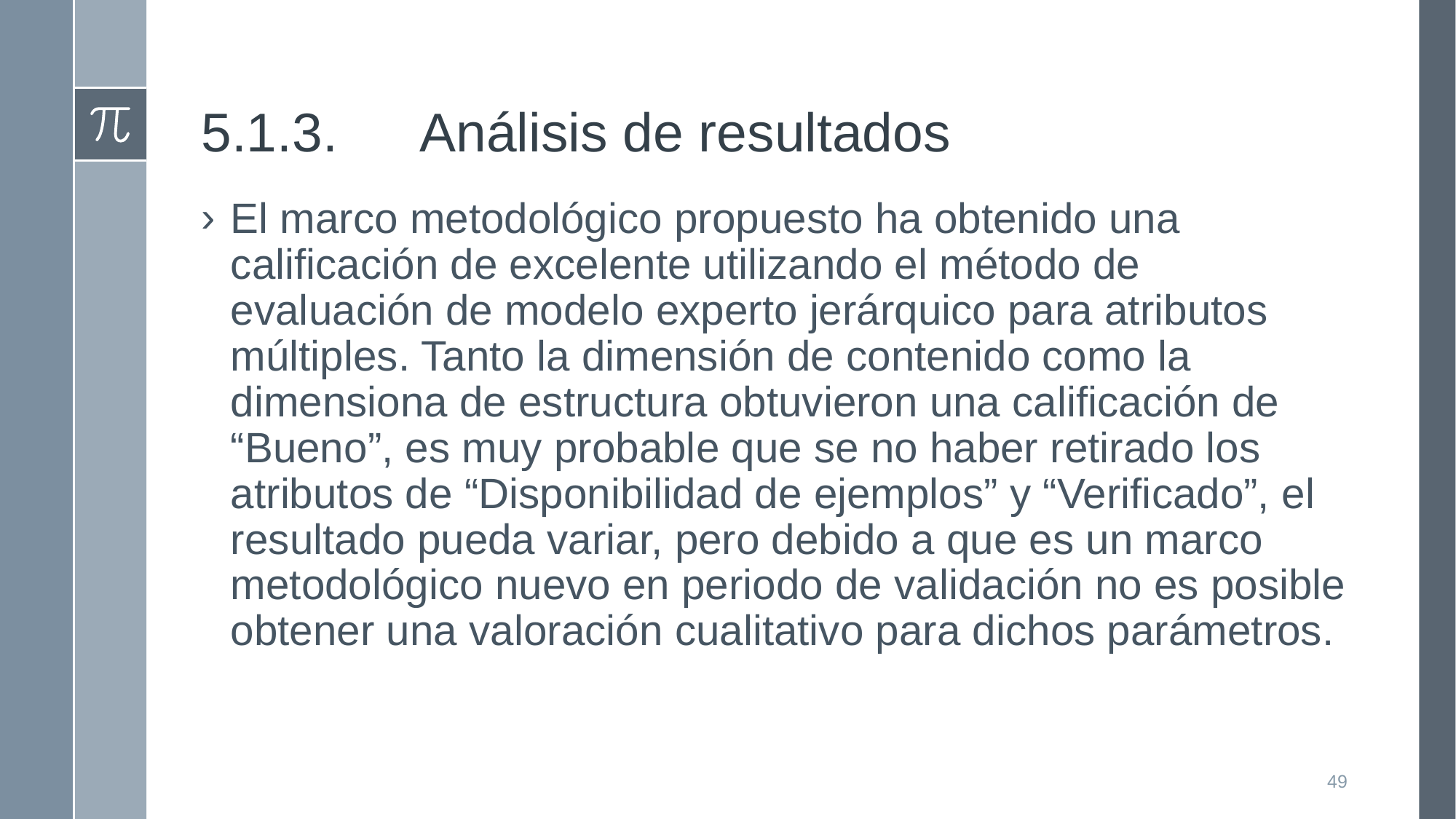

# 5.1.3.	Análisis de resultados
El marco metodológico propuesto ha obtenido una calificación de excelente utilizando el método de evaluación de modelo experto jerárquico para atributos múltiples. Tanto la dimensión de contenido como la dimensiona de estructura obtuvieron una calificación de “Bueno”, es muy probable que se no haber retirado los atributos de “Disponibilidad de ejemplos” y “Verificado”, el resultado pueda variar, pero debido a que es un marco metodológico nuevo en periodo de validación no es posible obtener una valoración cualitativo para dichos parámetros.

49